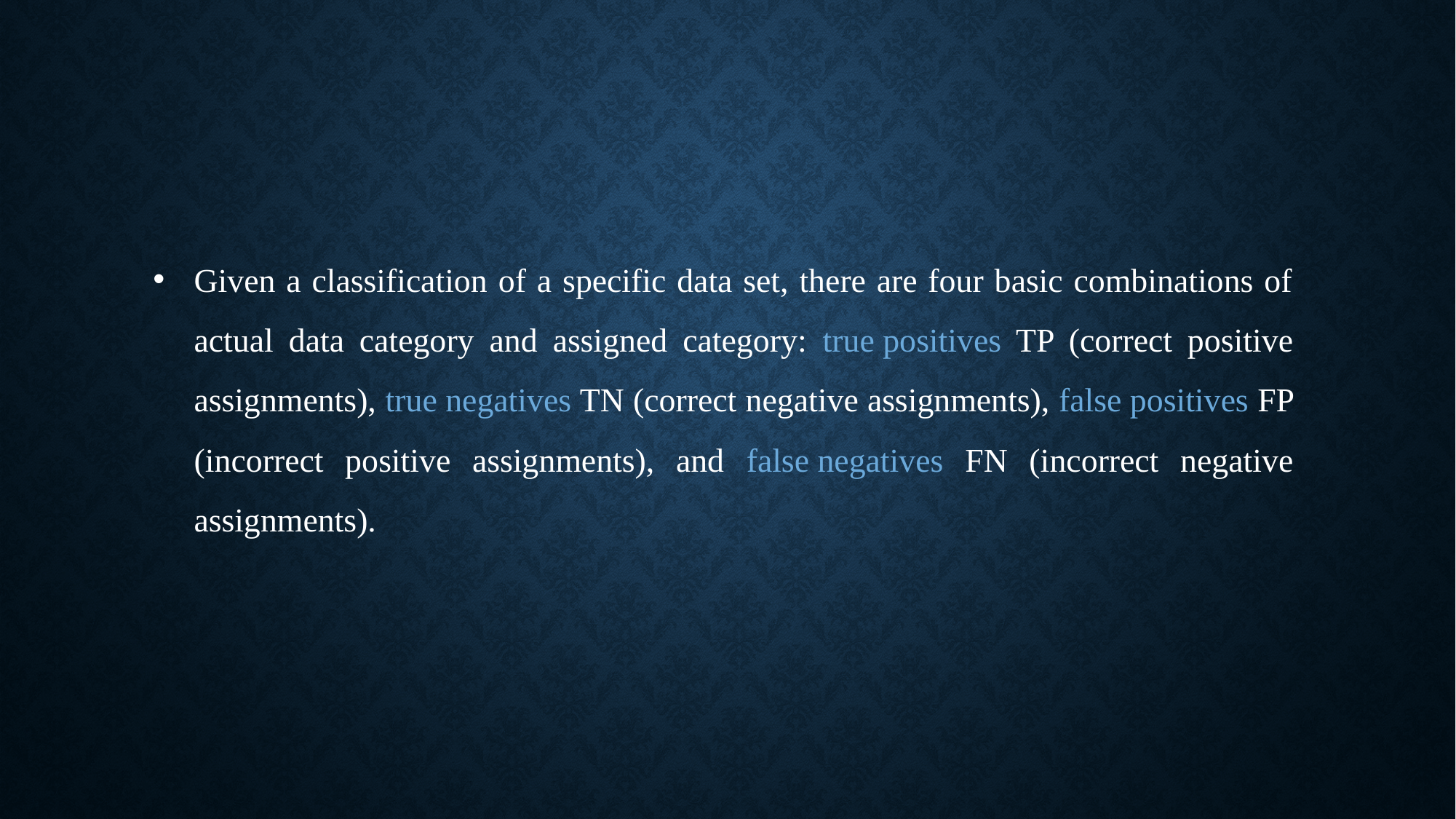

Given a classification of a specific data set, there are four basic combinations of actual data category and assigned category: true positives TP (correct positive assignments), true negatives TN (correct negative assignments), false positives FP (incorrect positive assignments), and false negatives FN (incorrect negative assignments).